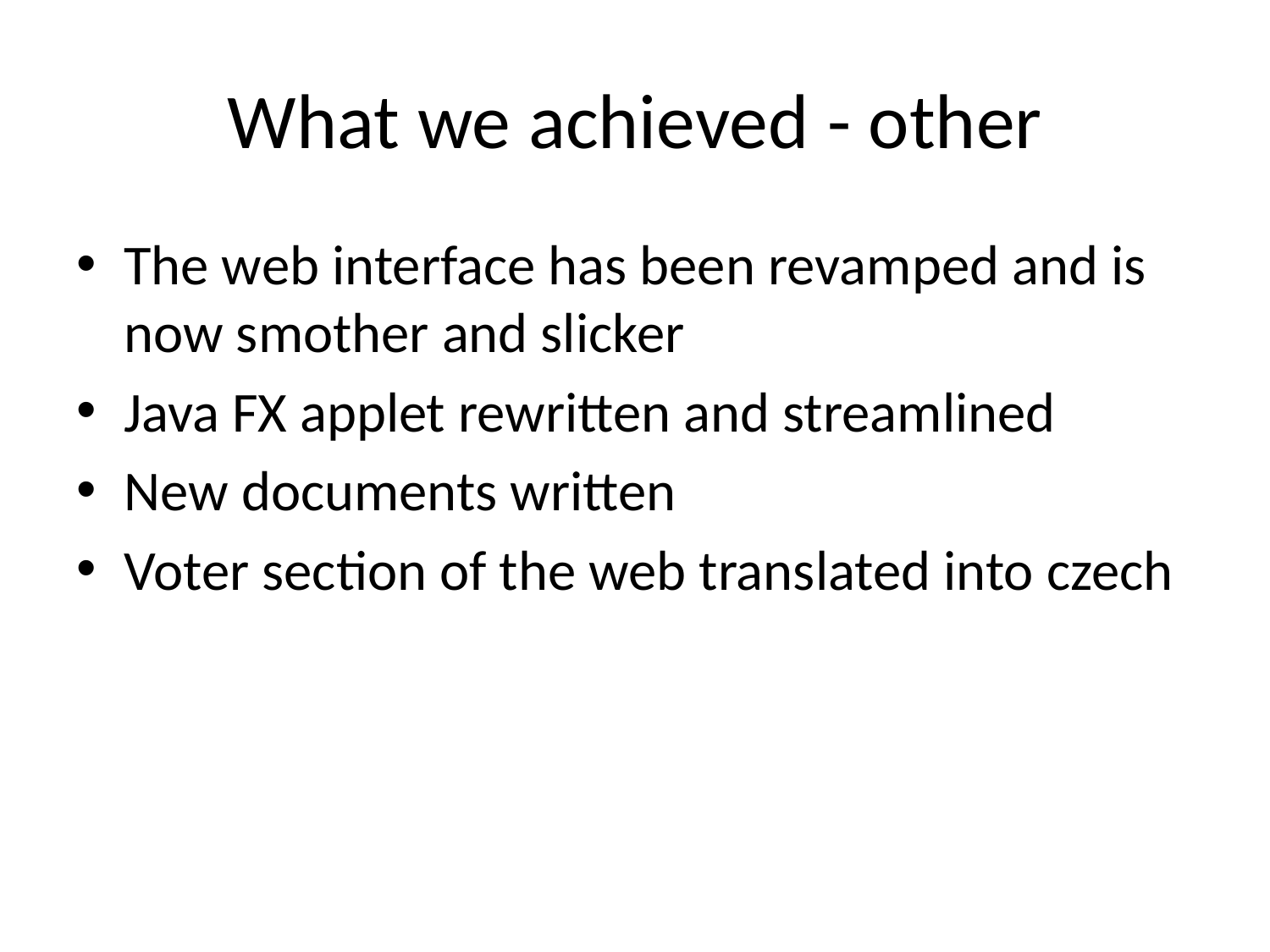

# What we achieved - other
The web interface has been revamped and is now smother and slicker
Java FX applet rewritten and streamlined
New documents written
Voter section of the web translated into czech